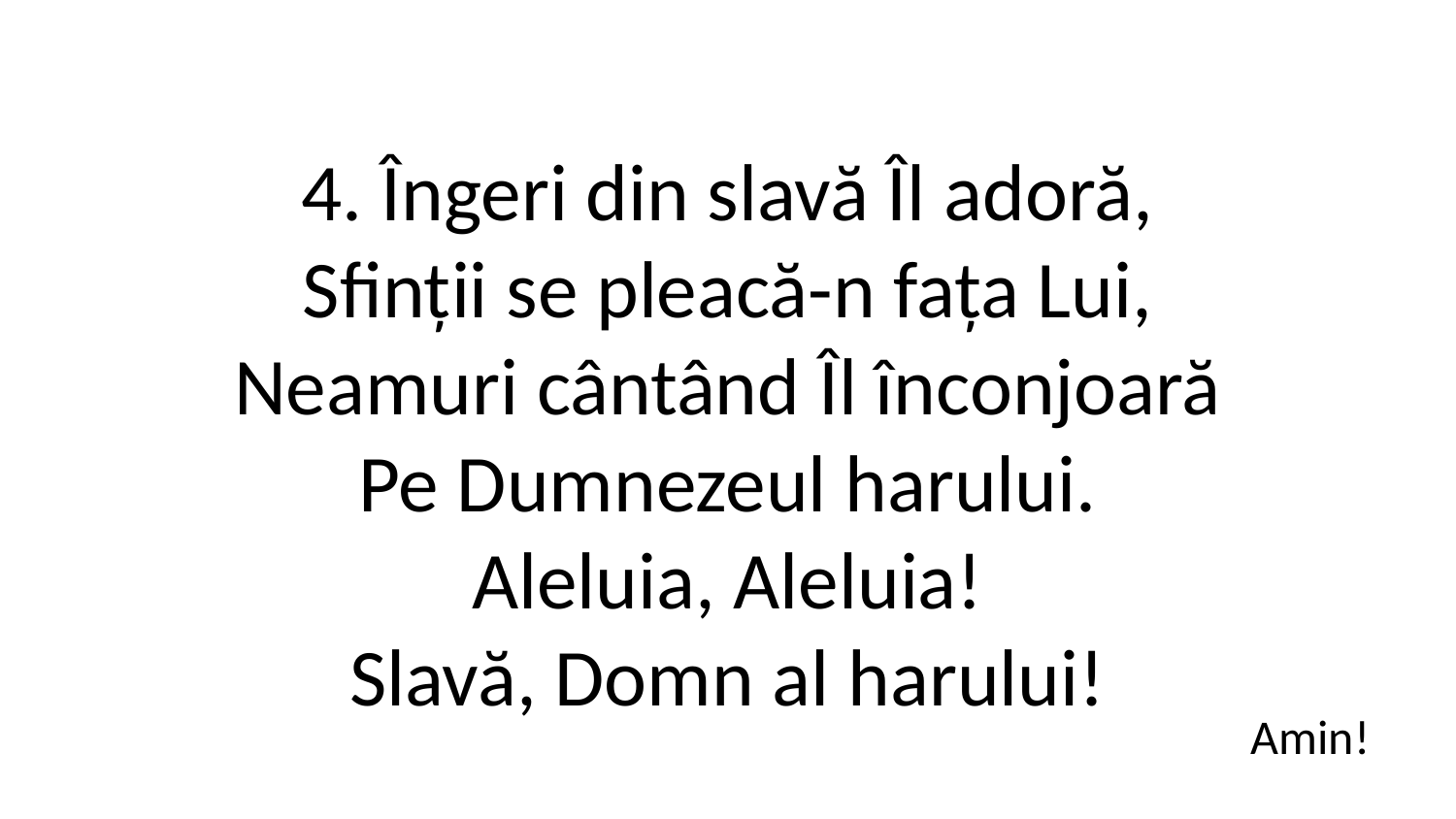

4. Îngeri din slavă Îl adoră,
Sfinții se pleacă-n fața Lui,
Neamuri cântând Îl înconjoară
Pe Dumnezeul harului.
Aleluia, Aleluia!
Slavă, Domn al harului!

Amin!